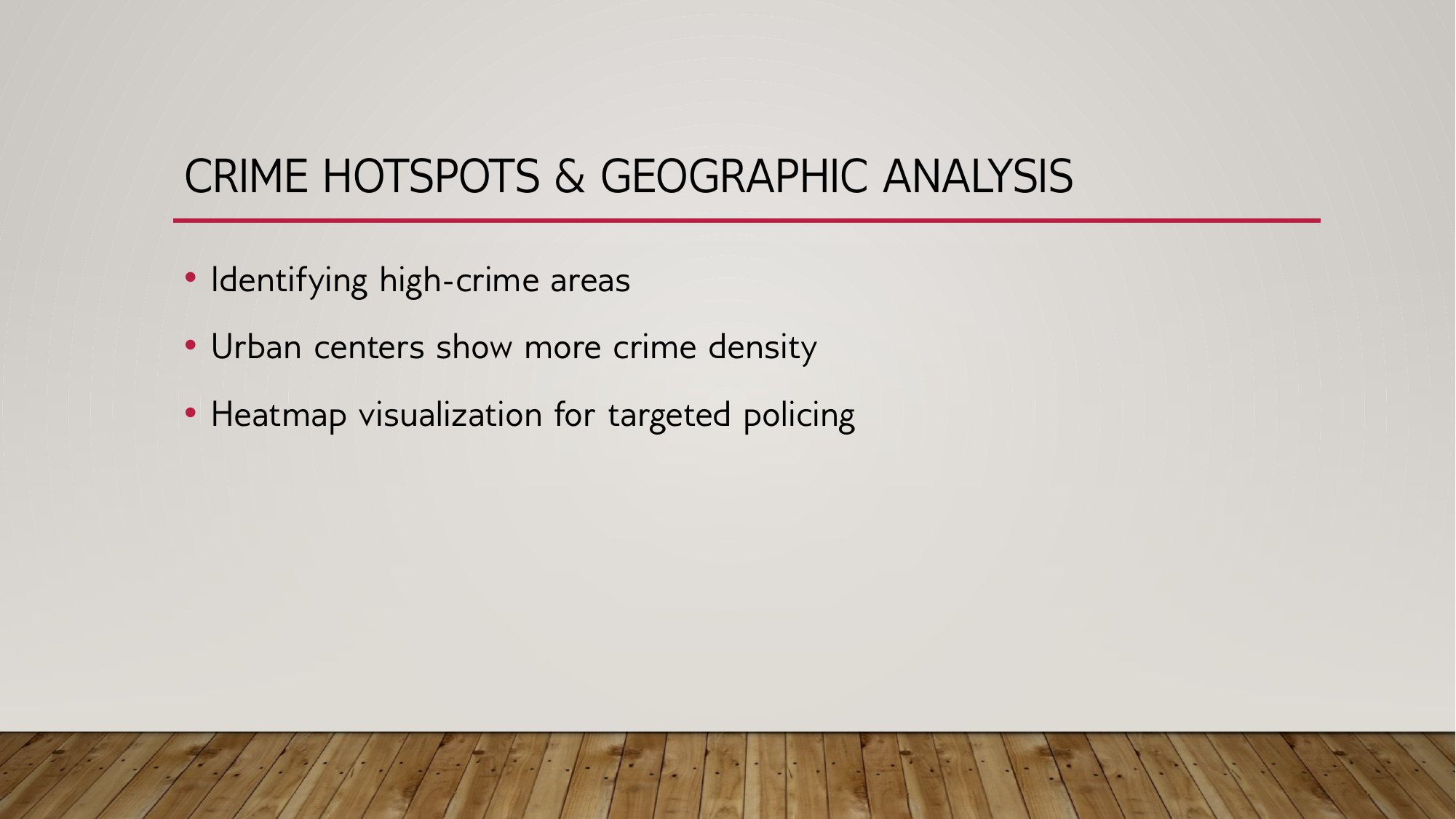

# Crime Hotspots & Geographic Analysis
Identifying high-crime areas
Urban centers show more crime density
Heatmap visualization for targeted policing